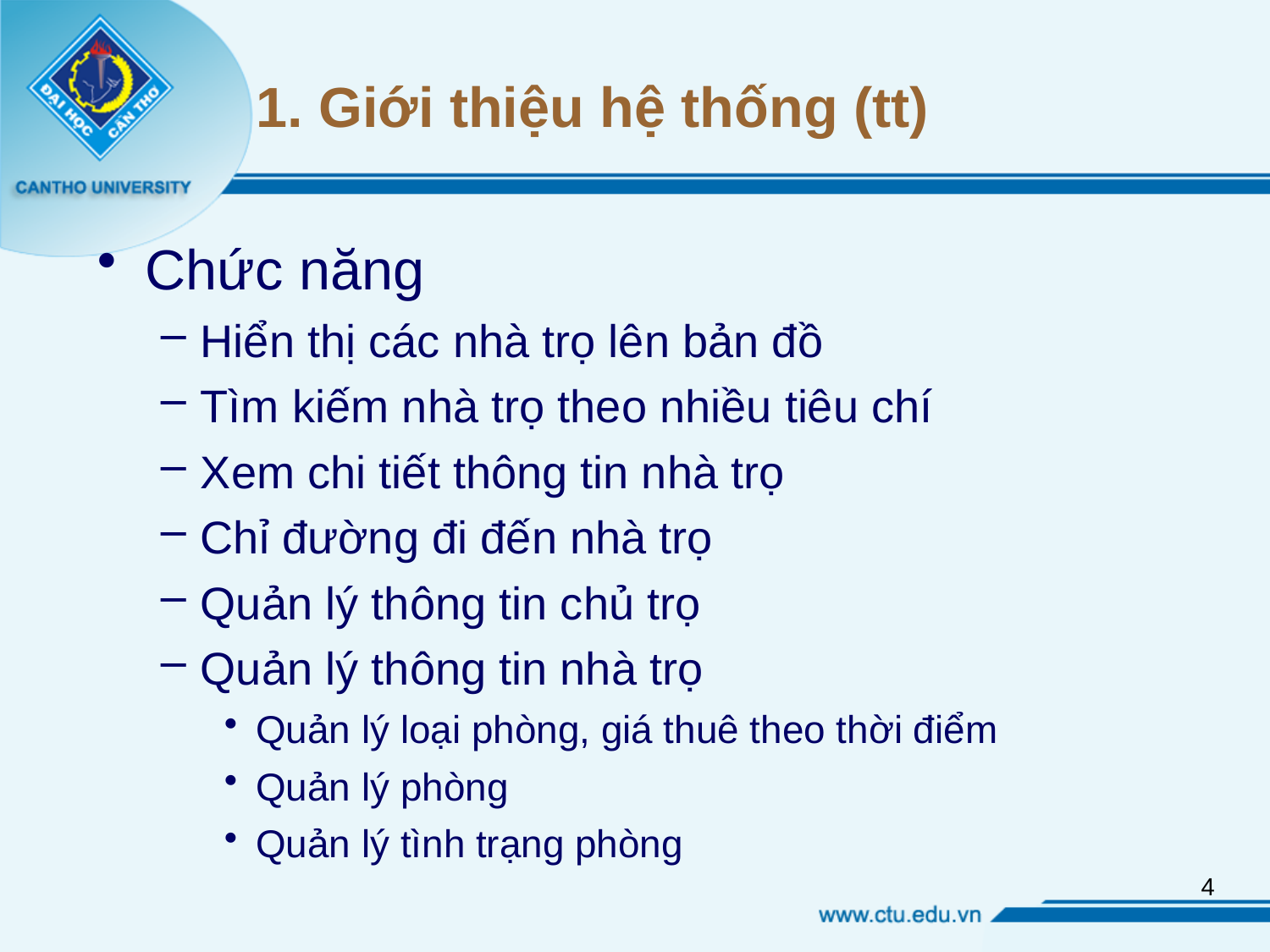

# 1. Giới thiệu hệ thống (tt)
Chức năng
Hiển thị các nhà trọ lên bản đồ
Tìm kiếm nhà trọ theo nhiều tiêu chí
Xem chi tiết thông tin nhà trọ
Chỉ đường đi đến nhà trọ
Quản lý thông tin chủ trọ
Quản lý thông tin nhà trọ
Quản lý loại phòng, giá thuê theo thời điểm
Quản lý phòng
Quản lý tình trạng phòng

4